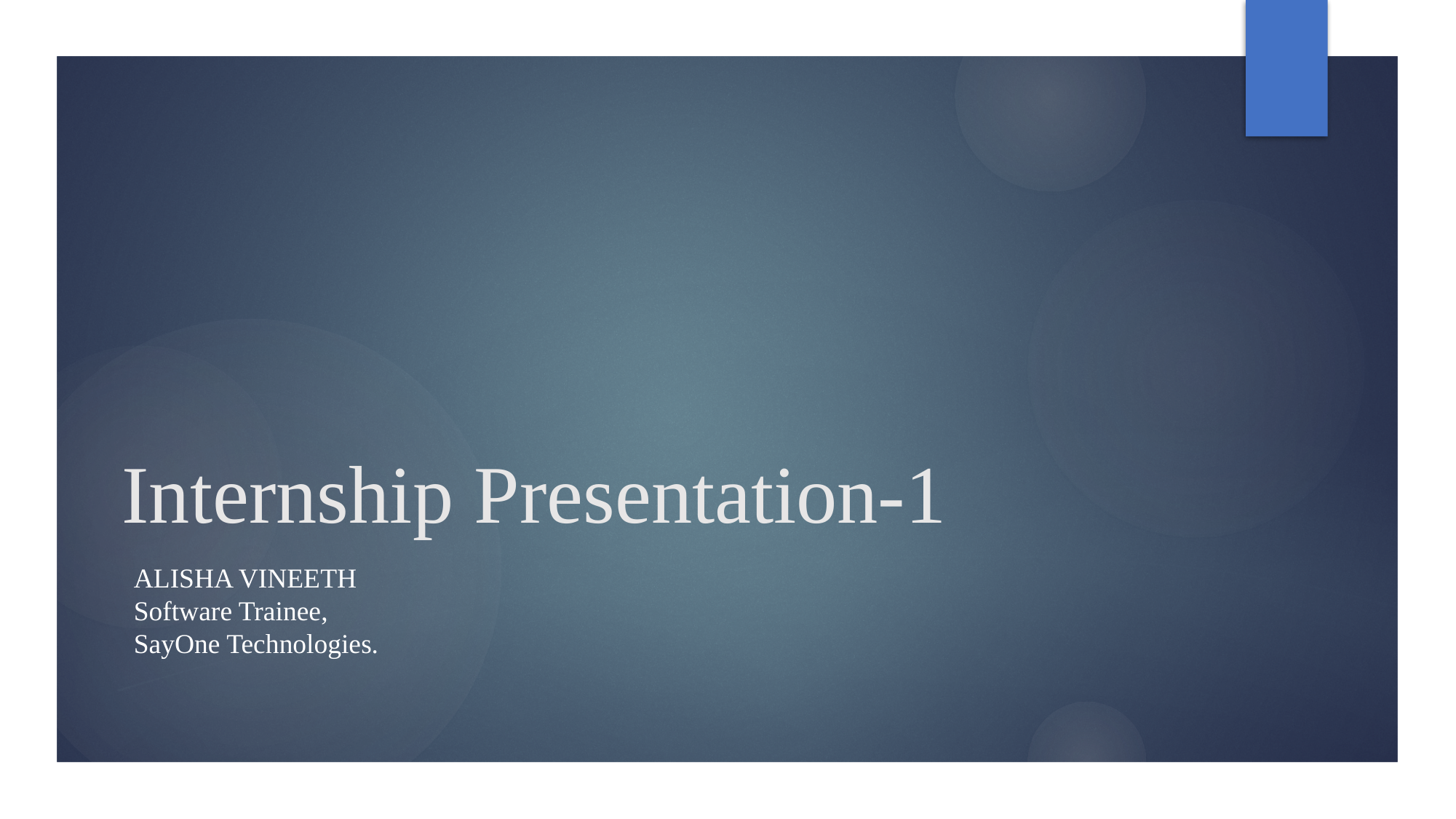

# Internship Presentation-1
ALISHA VINEETH
Software Trainee,
SayOne Technologies.